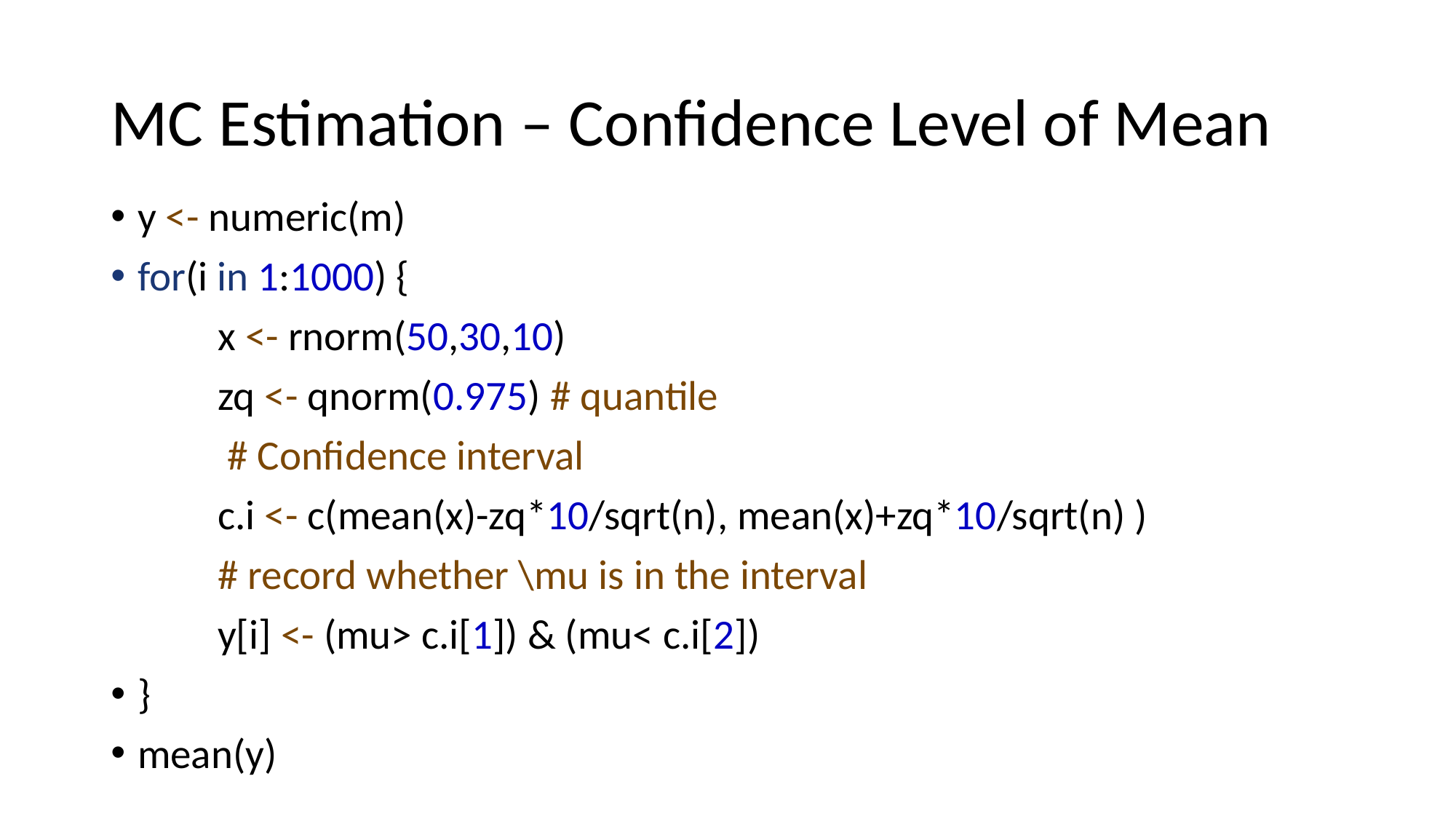

# MC Estimation – Confidence Level of Mean
y <- numeric(m)
for(i in 1:1000) {
	x <- rnorm(50,30,10)
	zq <- qnorm(0.975) # quantile
	 # Confidence interval
	c.i <- c(mean(x)-zq*10/sqrt(n), mean(x)+zq*10/sqrt(n) )
	# record whether \mu is in the interval
	y[i] <- (mu> c.i[1]) & (mu< c.i[2])
}
mean(y)